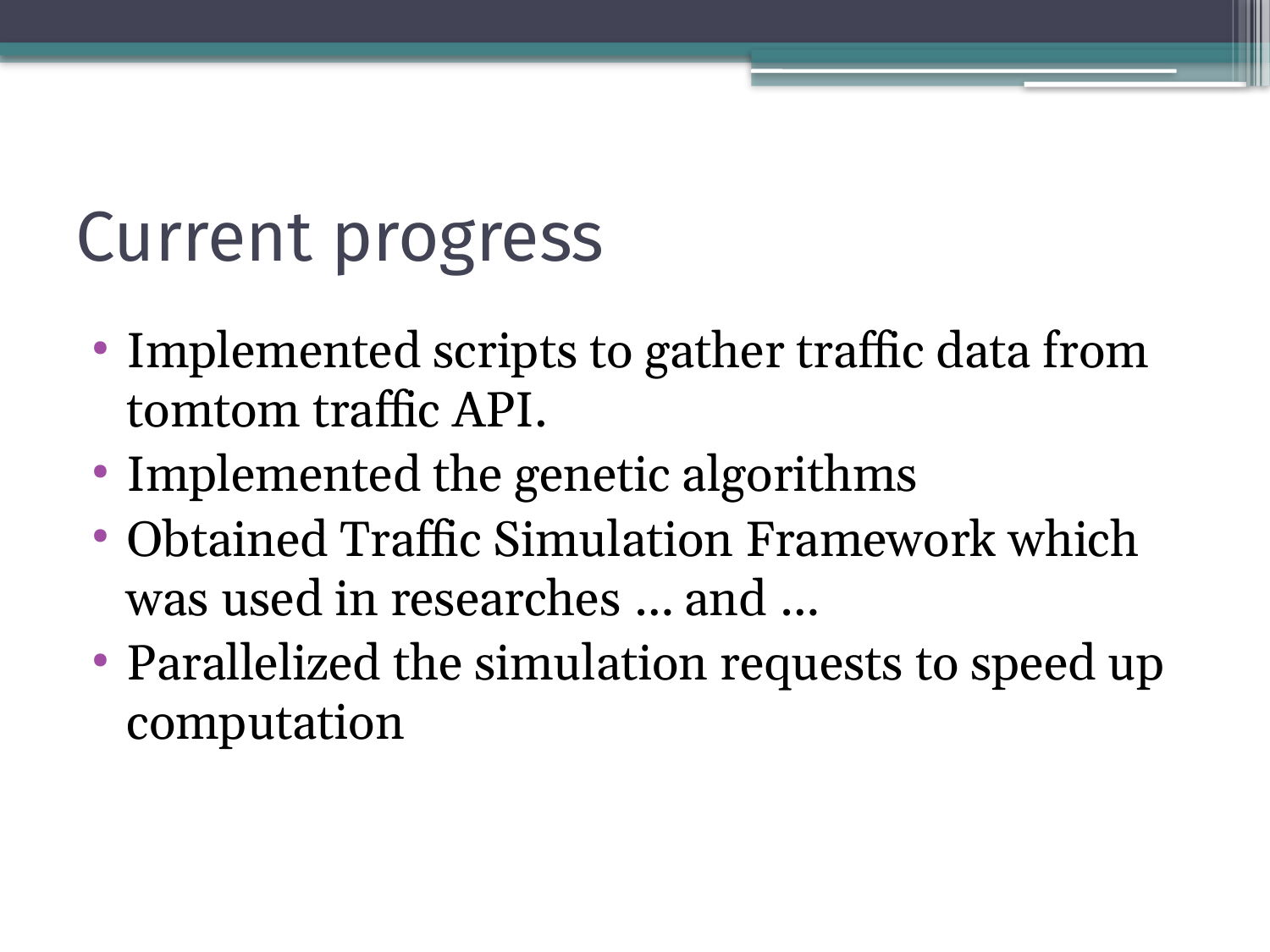

# Current progress
Implemented scripts to gather traffic data from tomtom traffic API.
Implemented the genetic algorithms
Obtained Traffic Simulation Framework which was used in researches … and …
Parallelized the simulation requests to speed up computation